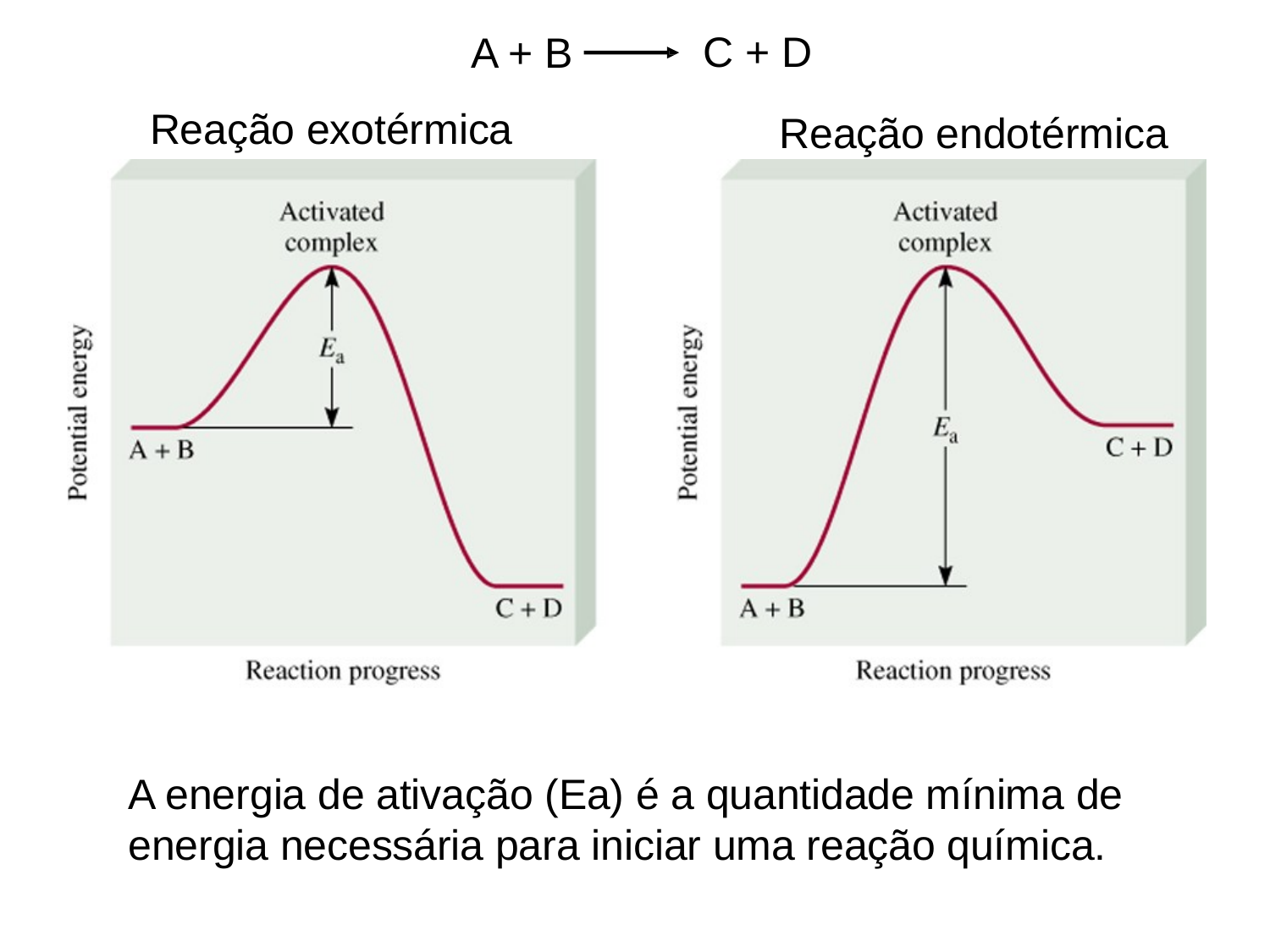

C + D
A + B

Reação exotérmica
Reação endotérmica

A energia de ativação (Ea) é a quantidade mínima de energia necessária para iniciar uma reação química.